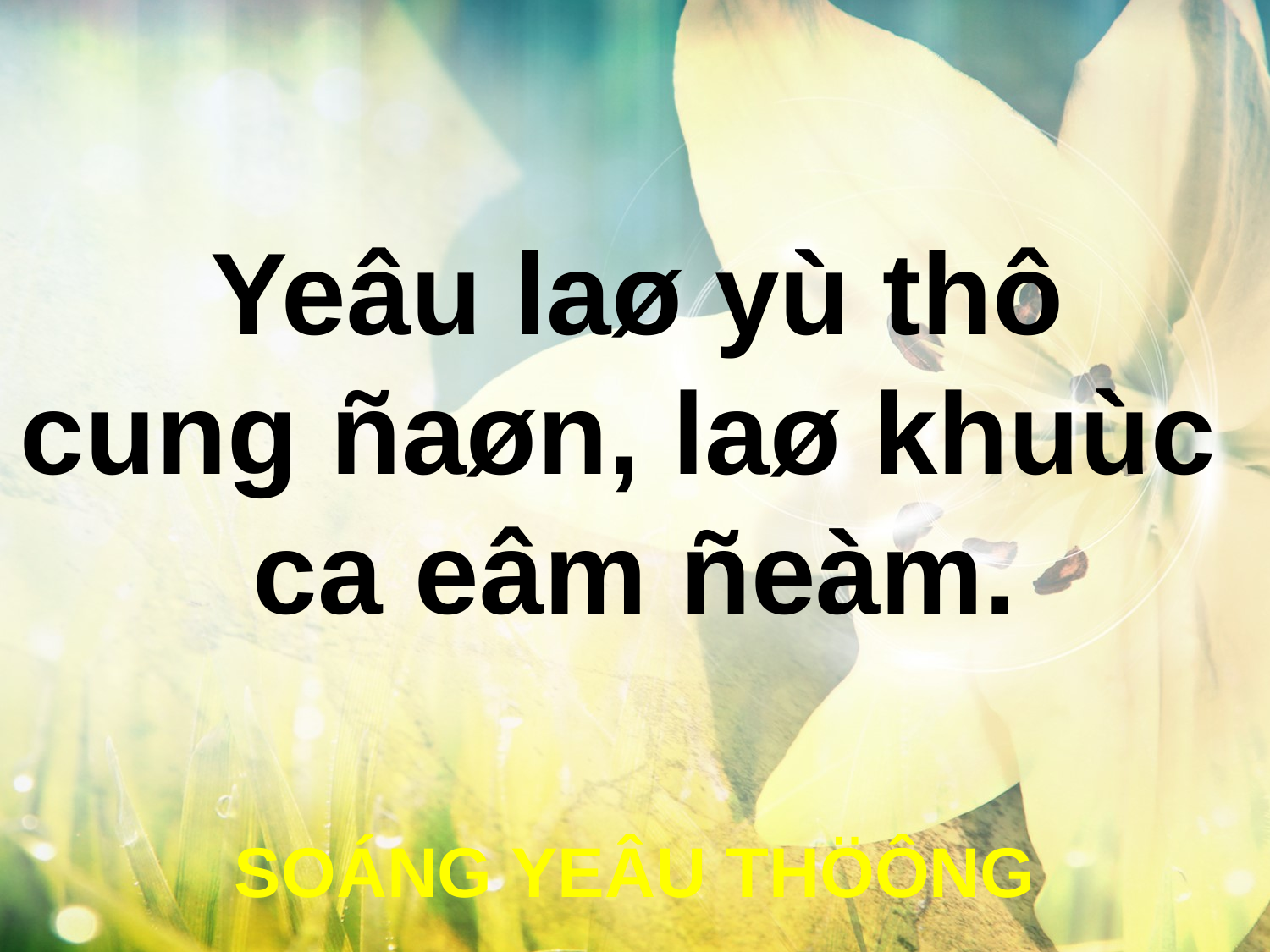

Yeâu laø yù thô
cung ñaøn, laø khuùc
ca eâm ñeàm.
SOÁNG YEÂU THÖÔNG